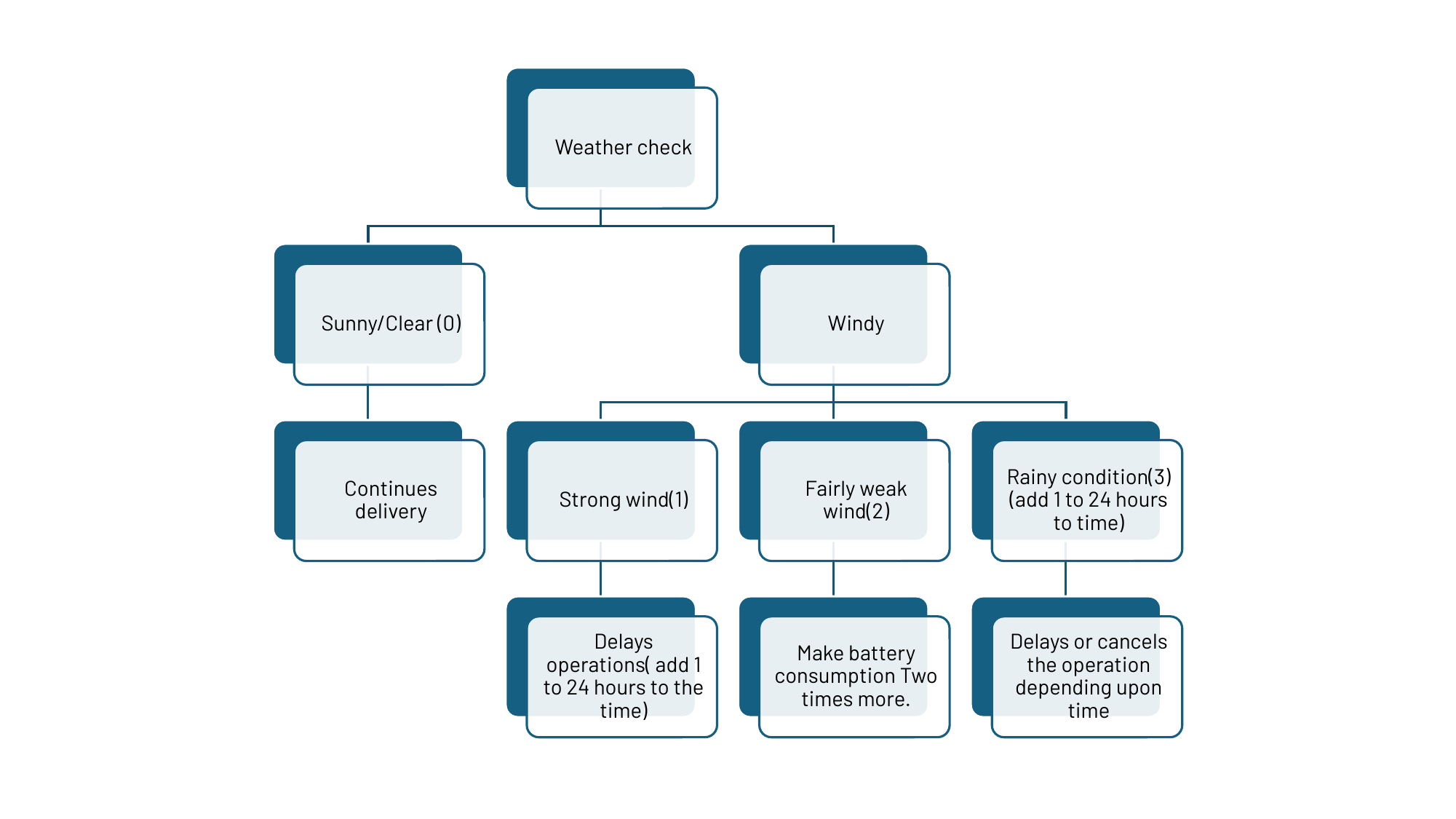

Weather check
Sunny/Clear (0)
Continues delivery
Windy
Strong wind(1)
Delays operations( add 1 to 24 hours to the time)
Fairly weak wind(2)
Make battery consumption Two times more.
Rainy condition(3)(add 1 to 24 hours to time)
Delays or cancels the operation depending upon time